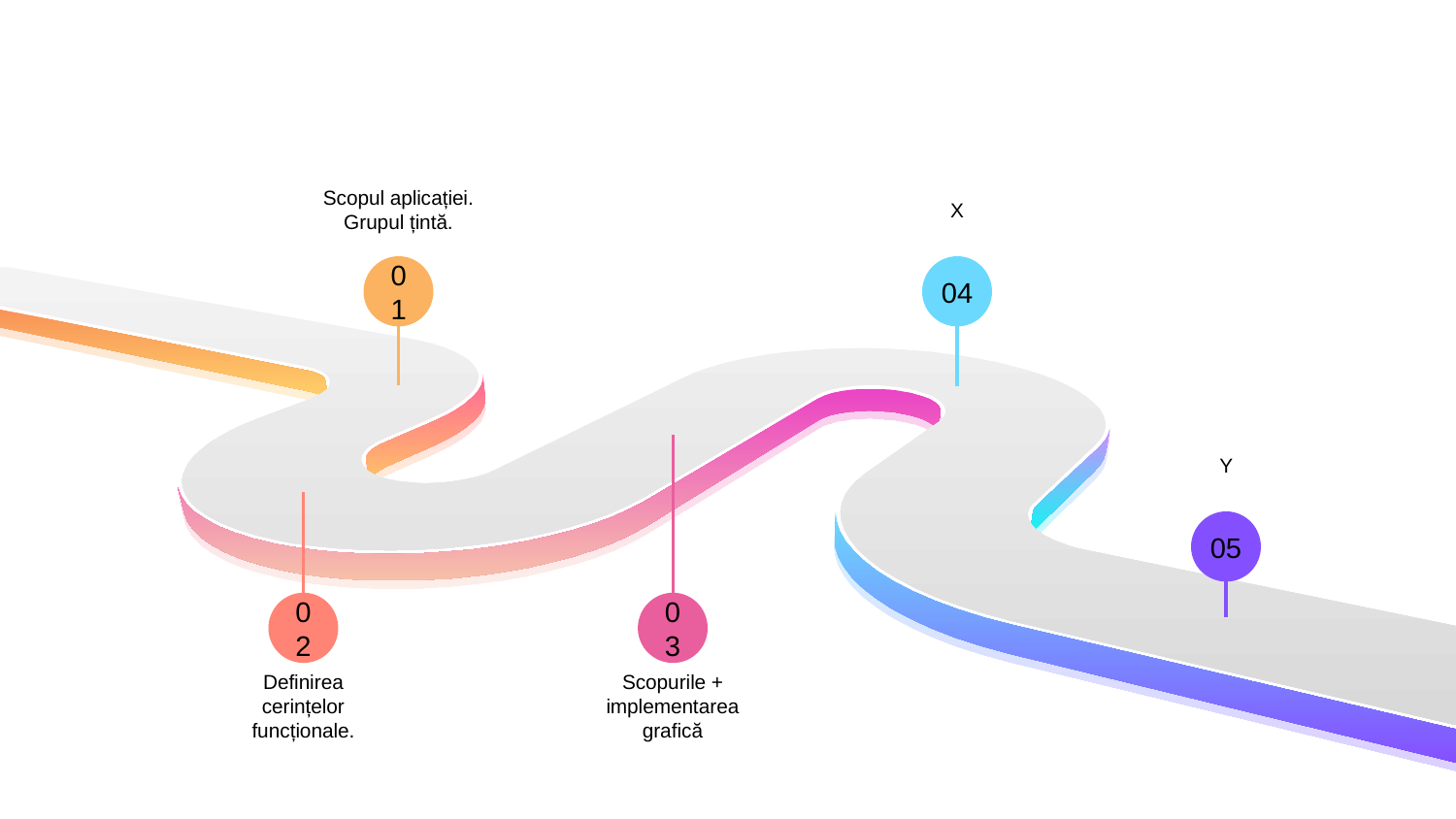

Scopul aplicației.
Grupul țintă.
01
X
04

Y
05

02
Definirea cerințelor funcționale.
03
Scopurile + implementarea grafică